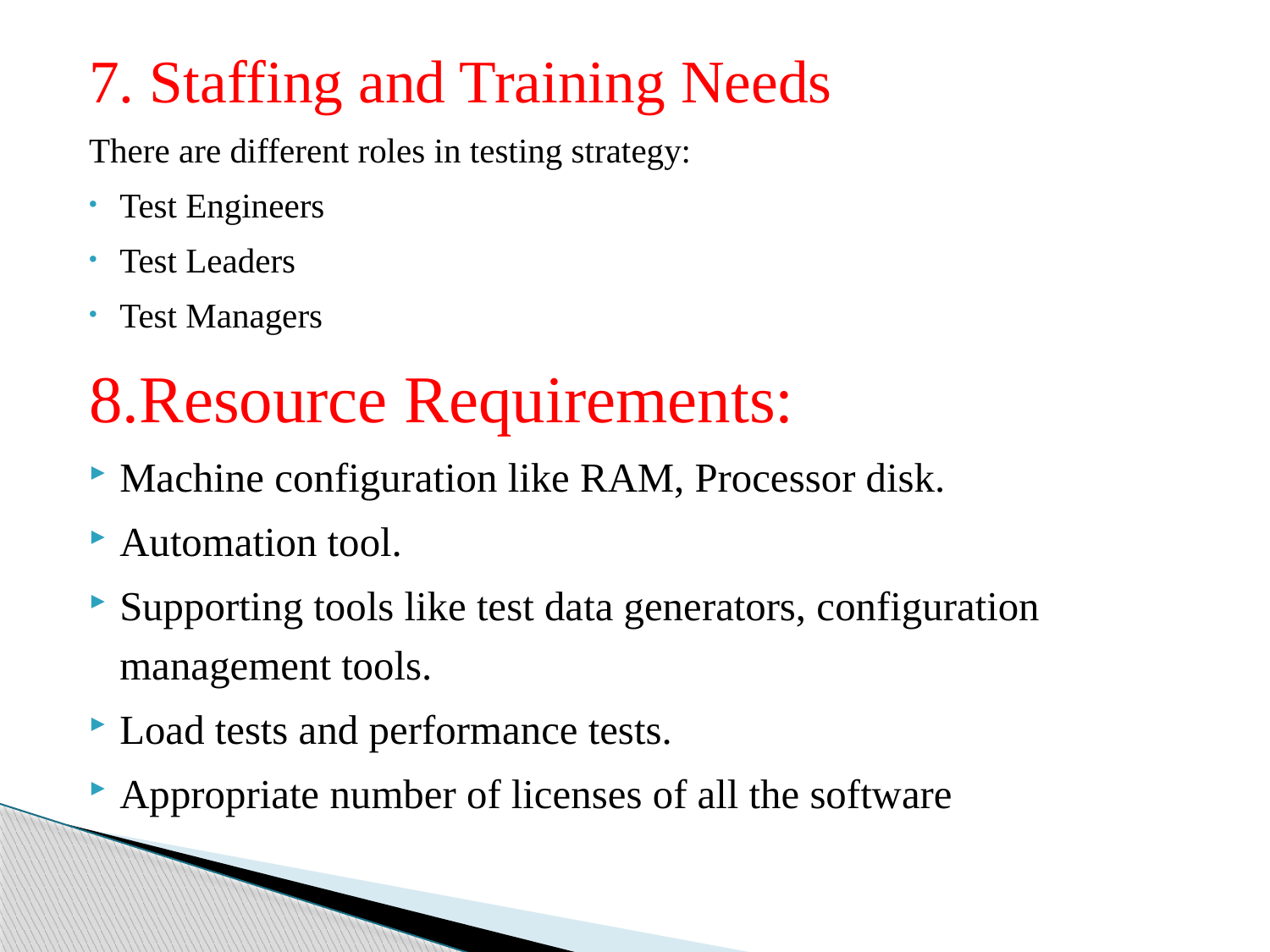

7. Staffing and Training Needs
There are different roles in testing strategy:
Test Engineers
Test Leaders
Test Managers
8.Resource Requirements:
Machine configuration like RAM, Processor disk.
Automation tool.
Supporting tools like test data generators, configuration management tools.
Load tests and performance tests.
Appropriate number of licenses of all the software